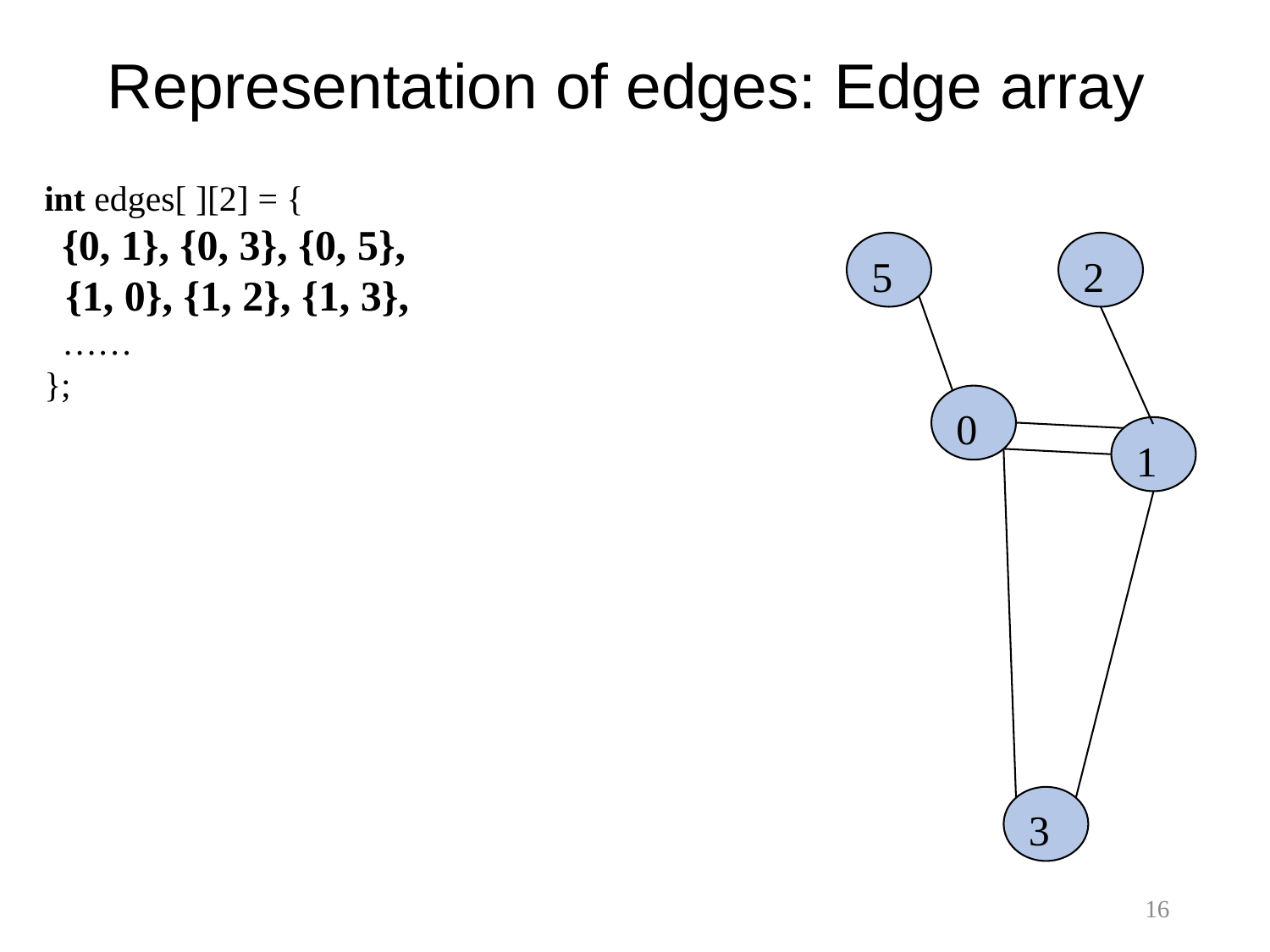

# Representation of edges: Edge array
int edges[ ][2] = {
  {0, 1}, {0, 3}, {0, 5},
  {1, 0}, {1, 2}, {1, 3},
  ……
};

5
2
0
1
3
16